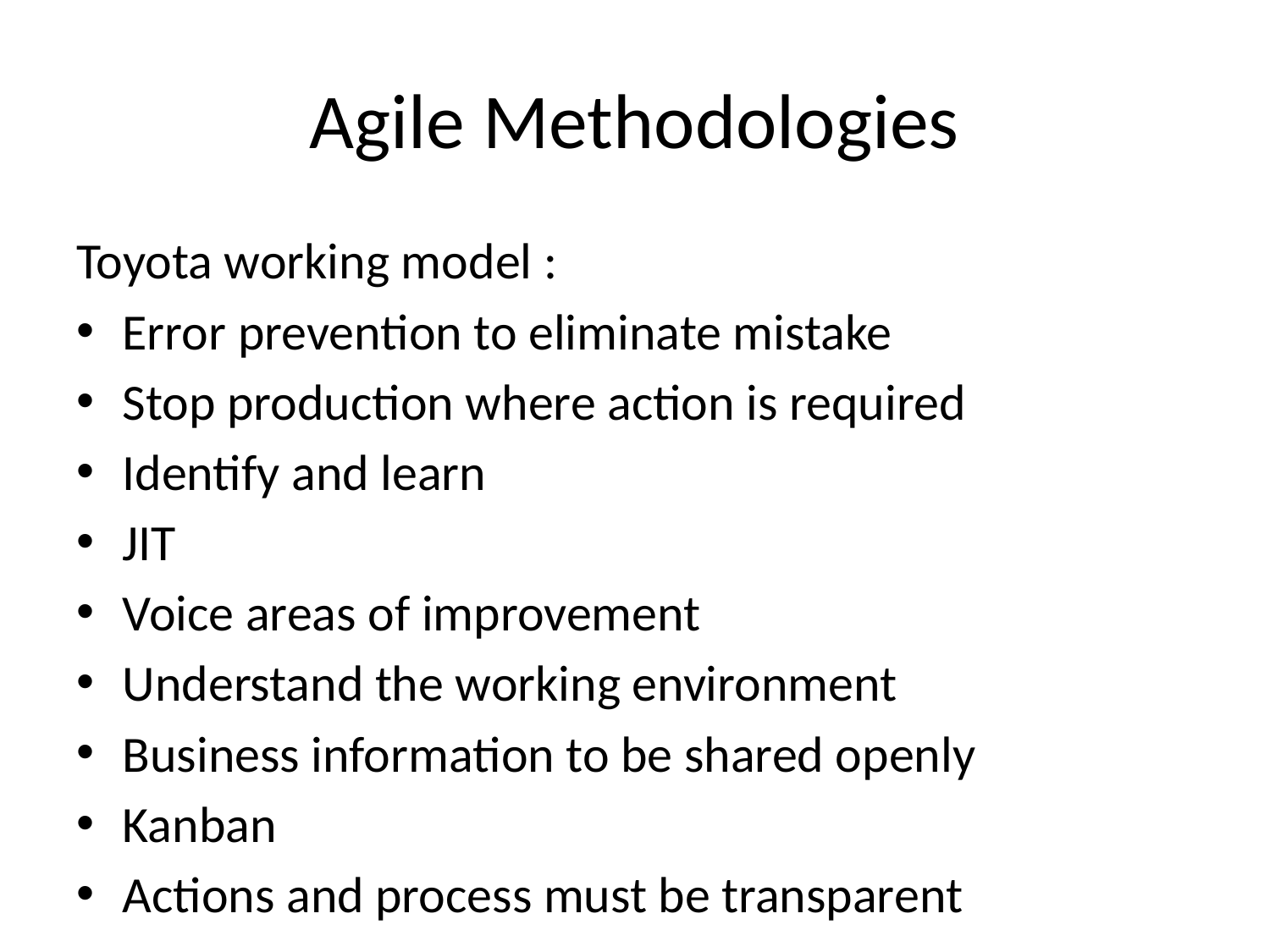

# Agile Methodologies
Toyota working model :
Error prevention to eliminate mistake
Stop production where action is required
Identify and learn
JIT
Voice areas of improvement
Understand the working environment
Business information to be shared openly
Kanban
Actions and process must be transparent